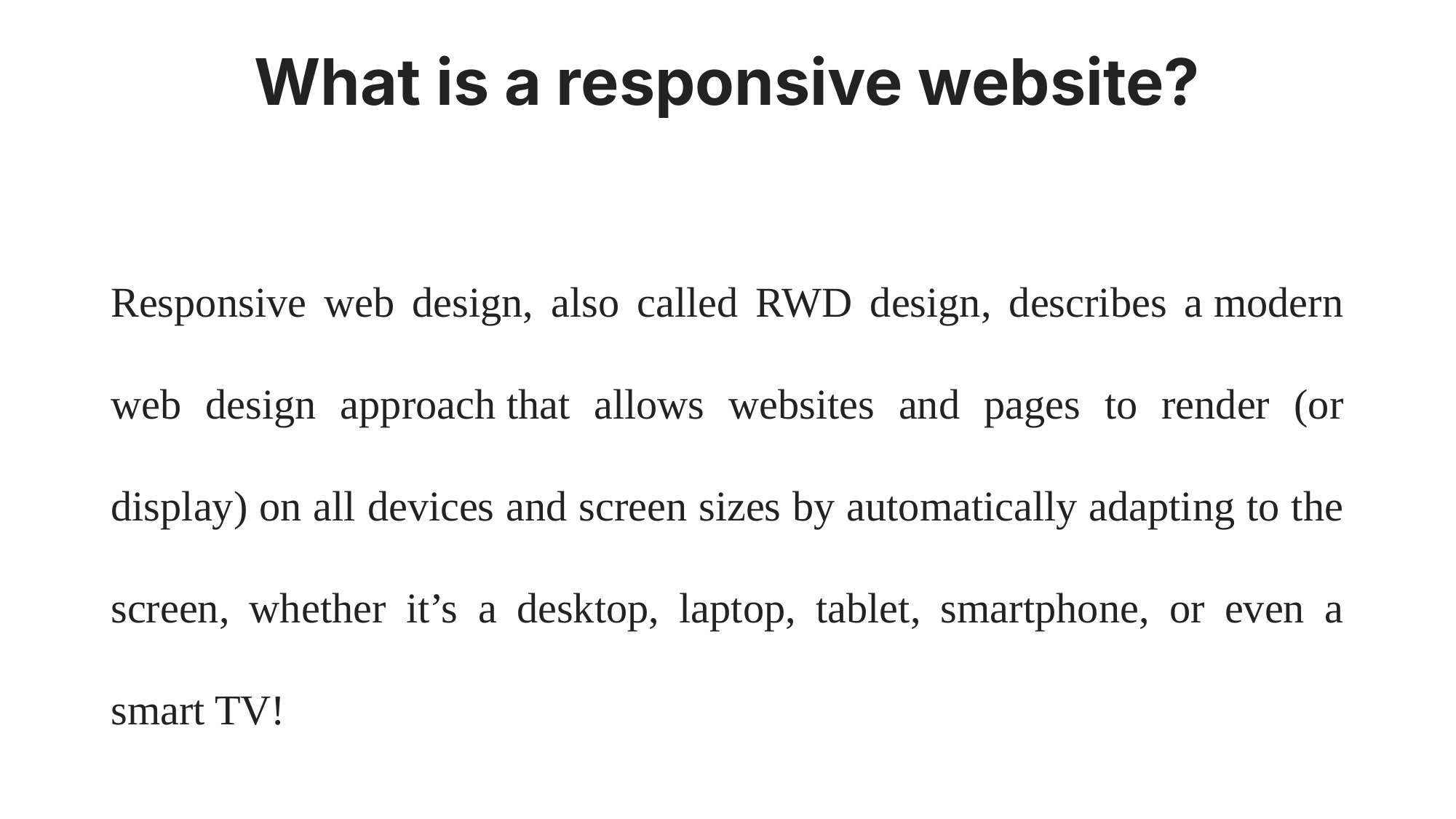

# What is a responsive website?
Responsive web design, also called RWD design, describes a modern web design approach that allows websites and pages to render (or display) on all devices and screen sizes by automatically adapting to the screen, whether it’s a desktop, laptop, tablet, smartphone, or even a smart TV!